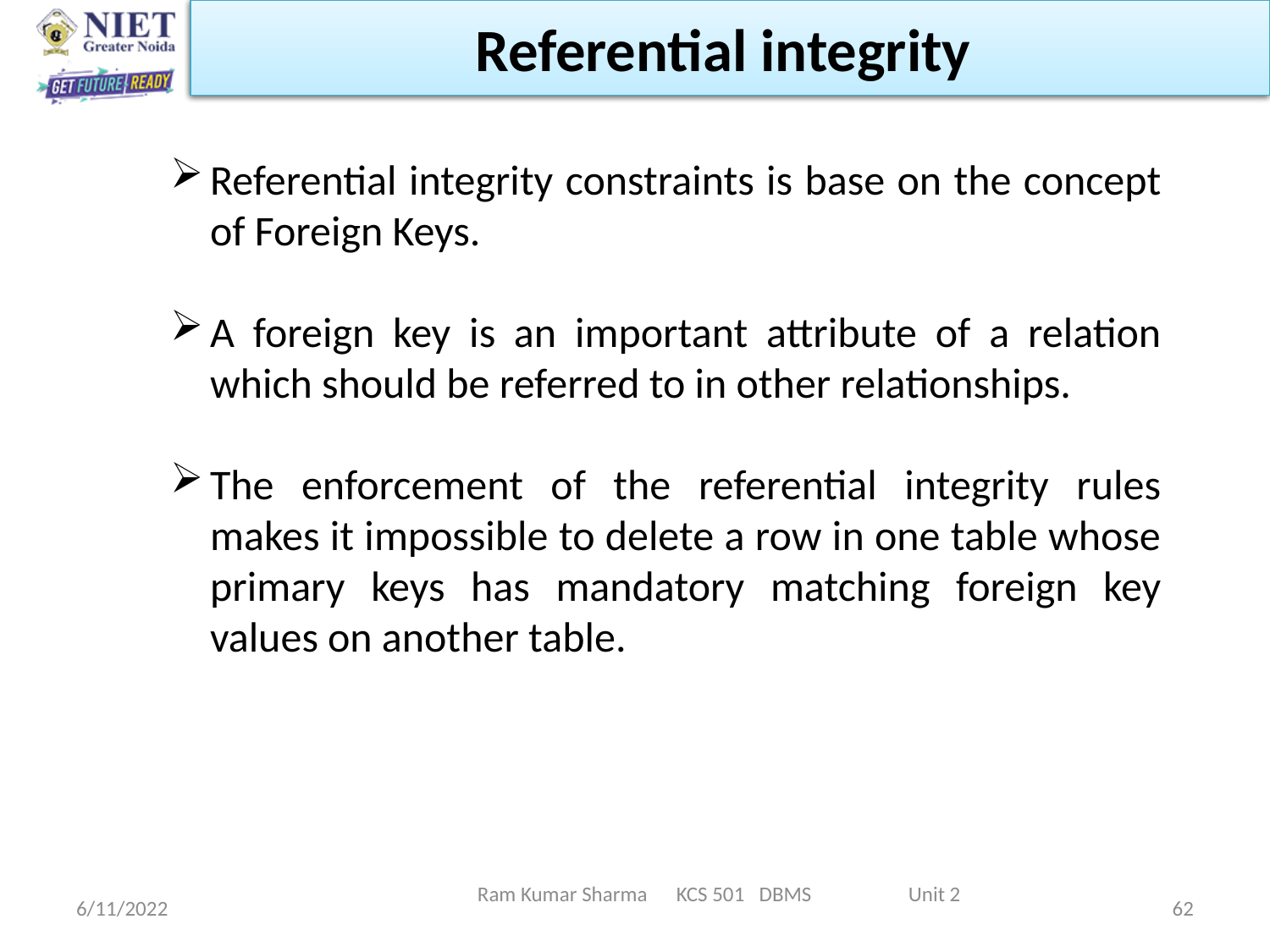

Referential integrity
Referential integrity constraints is base on the concept of Foreign Keys.

A foreign key is an important attribute of a relation which should be referred to in other relationships.

The enforcement of the referential integrity rules makes it impossible to delete a row in one table whose primary keys has mandatory matching foreign key values on another table.
Ram Kumar Sharma      KCS 501   DBMS                    Unit 2
6/11/2022
62